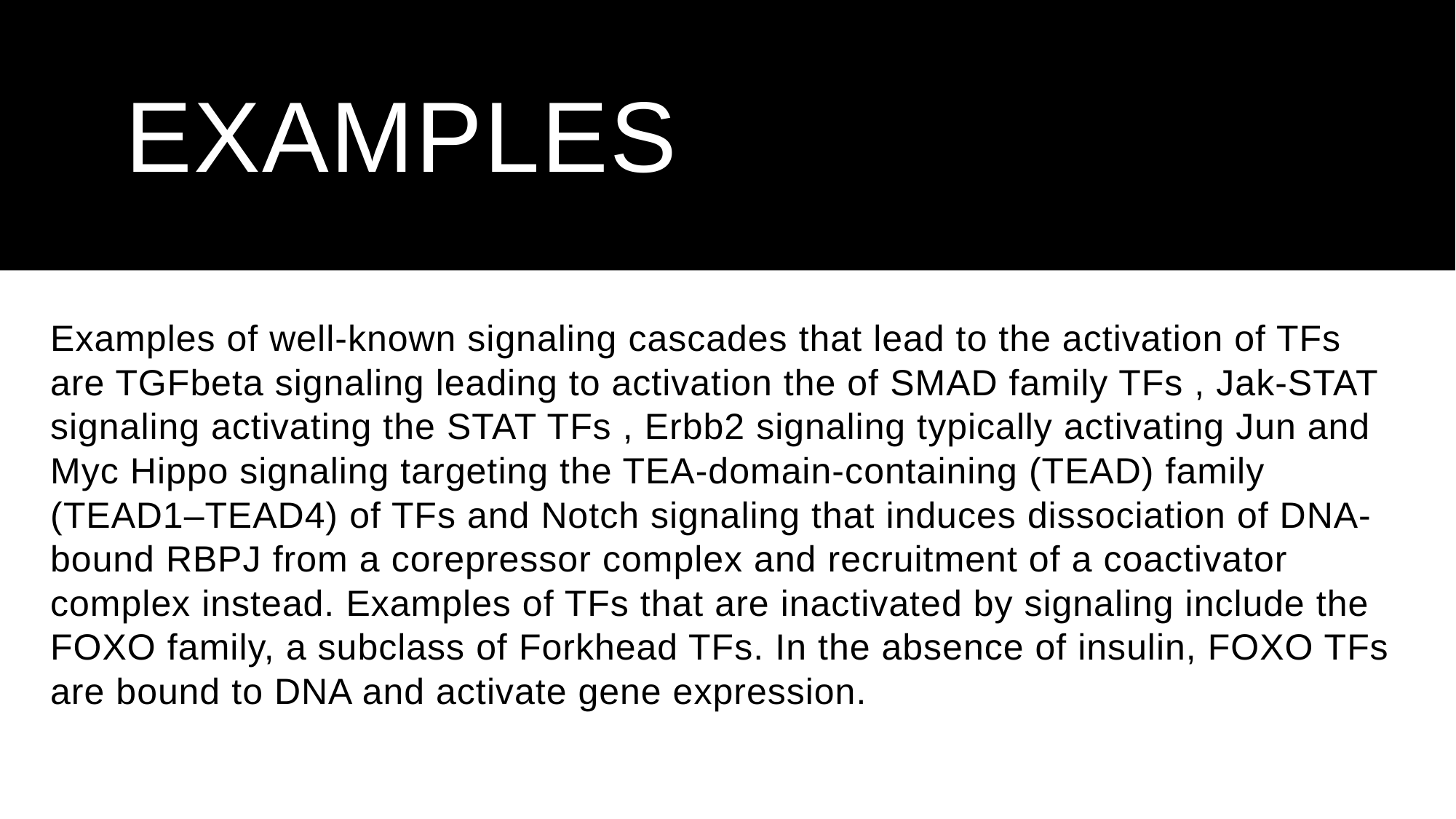

# Examples
Examples of well-known signaling cascades that lead to the activation of TFs are TGFbeta signaling leading to activation the of SMAD family TFs , Jak-STAT signaling activating the STAT TFs , Erbb2 signaling typically activating Jun and Myc Hippo signaling targeting the TEA-domain-containing (TEAD) family (TEAD1–TEAD4) of TFs and Notch signaling that induces dissociation of DNA-bound RBPJ from a corepressor complex and recruitment of a coactivator complex instead. Examples of TFs that are inactivated by signaling include the FOXO family, a subclass of Forkhead TFs. In the absence of insulin, FOXO TFs are bound to DNA and activate gene expression.